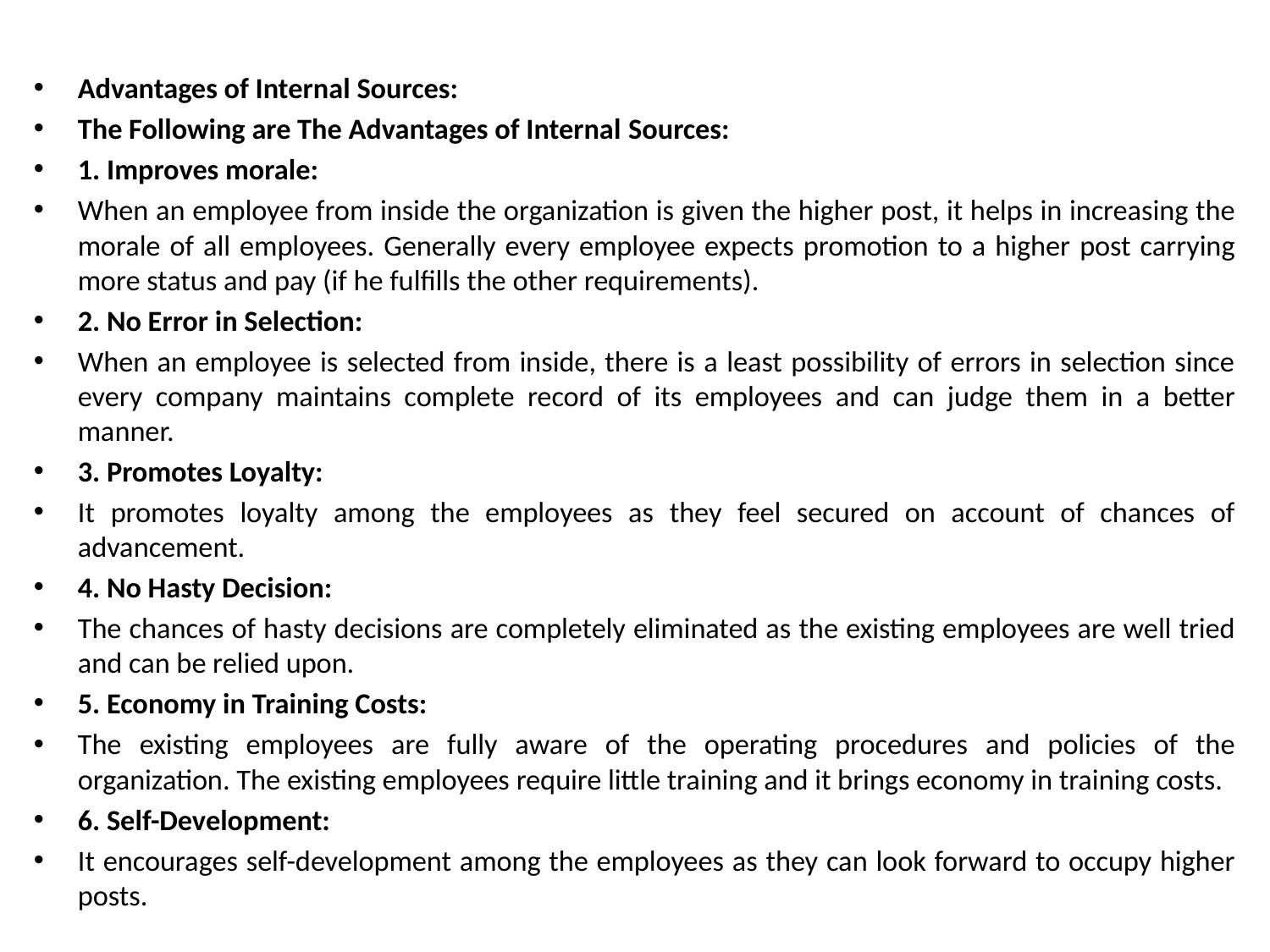

#
Advantages of Internal Sources:
The Following are The Advantages of Internal Sources:
1. Improves morale:
When an employee from inside the organization is given the higher post, it helps in increasing the morale of all employees. Generally every employee expects promotion to a higher post carrying more status and pay (if he fulfills the other requirements).
2. No Error in Selection:
When an employee is selected from inside, there is a least possibility of errors in selection since every company maintains complete record of its employees and can judge them in a better manner.
3. Promotes Loyalty:
It promotes loyalty among the employees as they feel secured on account of chances of advancement.
4. No Hasty Decision:
The chances of hasty decisions are completely eliminated as the existing employees are well tried and can be relied upon.
5. Economy in Training Costs:
The existing employees are fully aware of the operating procedures and policies of the organization. The existing employees require little training and it brings economy in training costs.
6. Self-Development:
It encourages self-development among the employees as they can look forward to occupy higher posts.